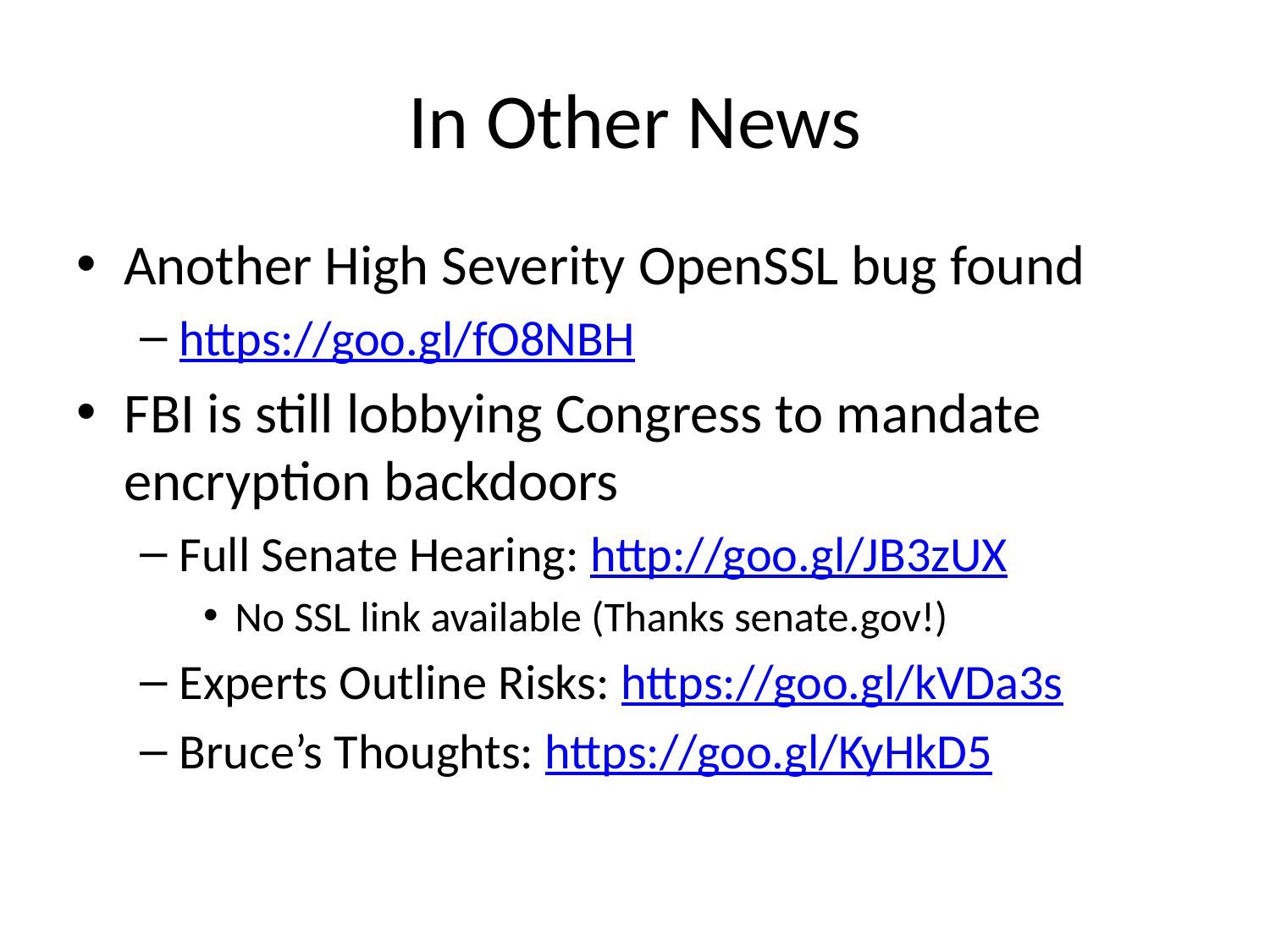

# In Other News
Another High Severity OpenSSL bug found
https://goo.gl/fO8NBH
FBI is still lobbying Congress to mandate encryption backdoors
Full Senate Hearing: http://goo.gl/JB3zUX
No SSL link available (Thanks senate.gov!)
Experts Outline Risks: https://goo.gl/kVDa3s
Bruce’s Thoughts: https://goo.gl/KyHkD5